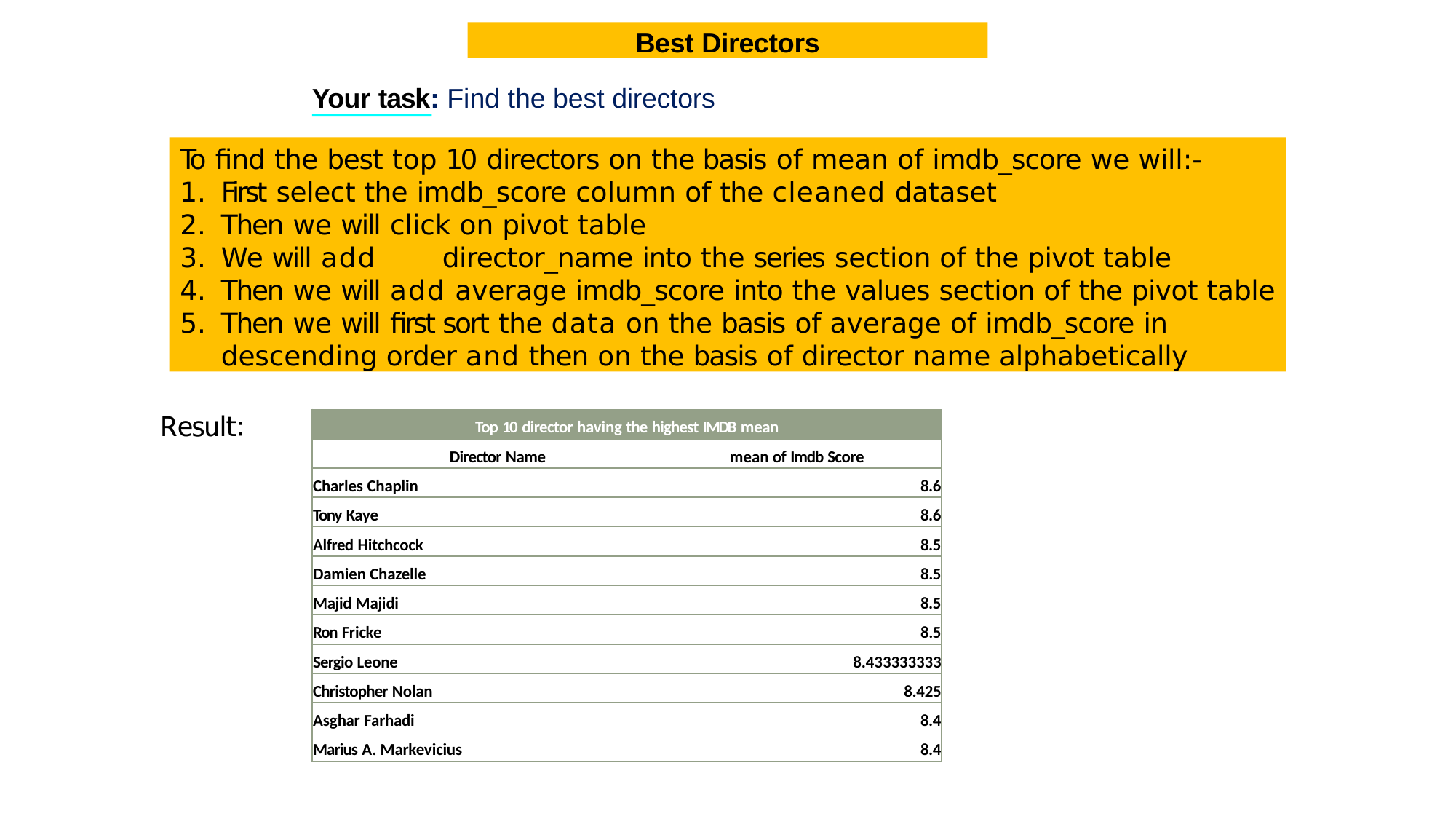

Best Directors
Your task: Find the best directors

To find the best top 10 directors on the basis of mean of imdb_score we will:-
First select the imdb_score column of the cleaned dataset
Then we will click on pivot table
We will add	director_name into the series section of the pivot table
Then we will add average imdb_score into the values section of the pivot table
Then we will first sort the data on the basis of average of imdb_score in
descending order and then on the basis of director name alphabetically
Result:
| Top 10 director having the highest IMDB mean |  |
| --- | --- |
| Director Name | mean of Imdb Score |
| Charles Chaplin | 8.6 |
| Tony Kaye | 8.6 |
| Alfred Hitchcock | 8.5 |
| Damien Chazelle | 8.5 |
| Majid Majidi | 8.5 |
| Ron Fricke | 8.5 |
| Sergio Leone | 8.433333333 |
| Christopher Nolan | 8.425 |
| Asghar Farhadi | 8.4 |
| Marius A. Markevicius | 8.4 |